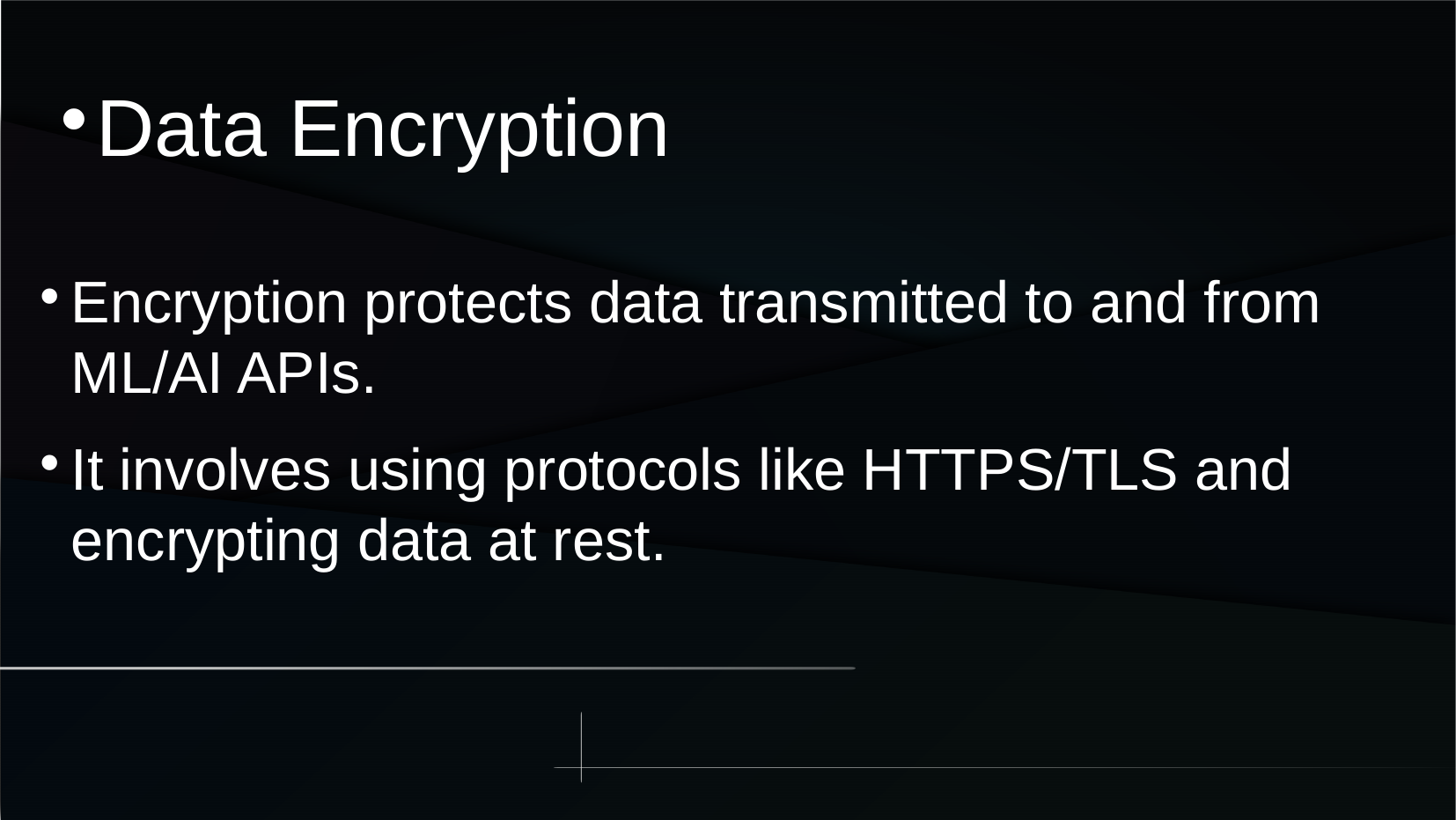

Data Encryption
Encryption protects data transmitted to and from ML/AI APIs.
It involves using protocols like HTTPS/TLS and encrypting data at rest.